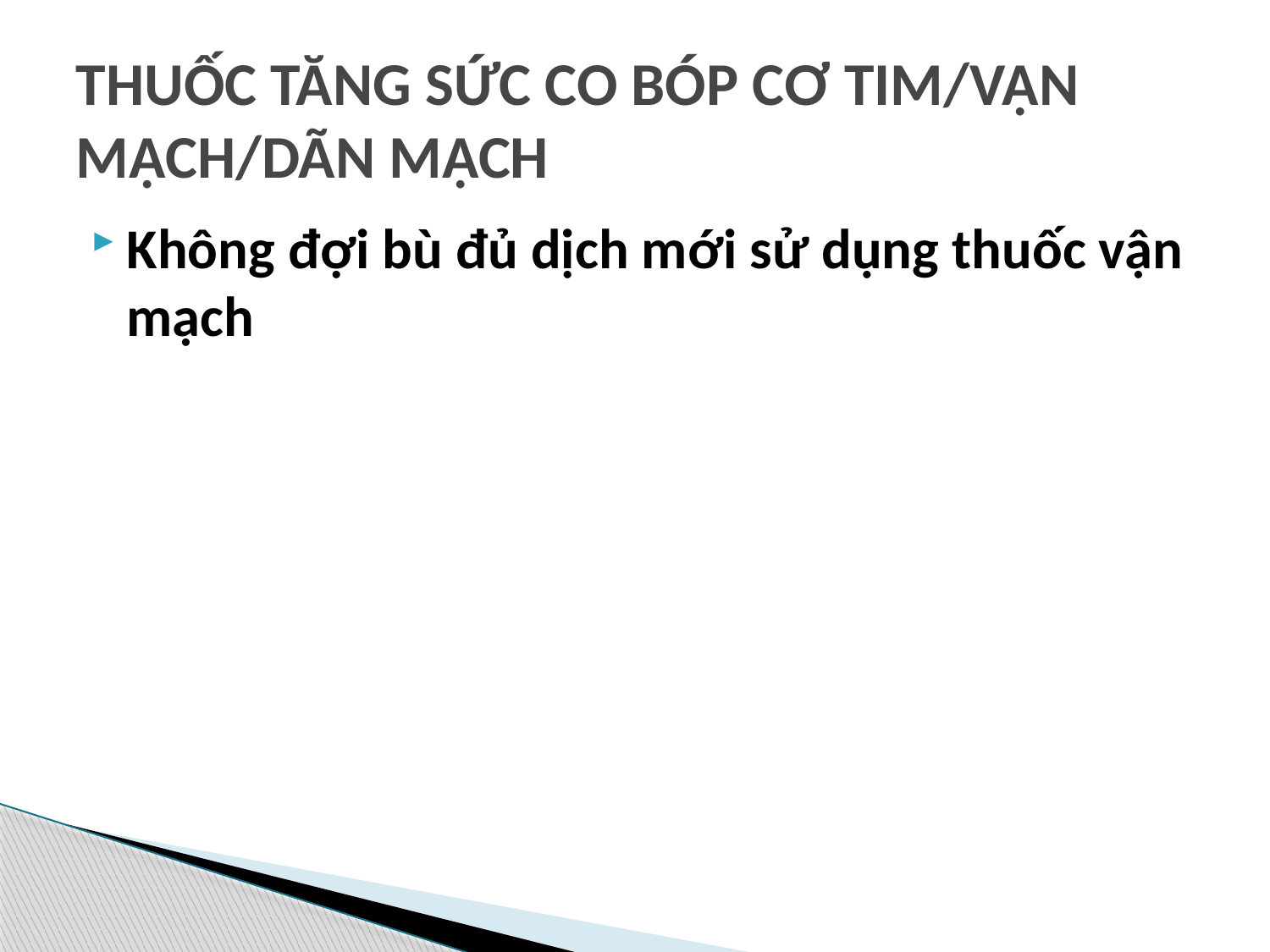

# THUỐC TĂNG SỨC CO BÓP CƠ TIM/VẬN MẠCH/DÃN MẠCH
Không đợi bù đủ dịch mới sử dụng thuốc vận mạch